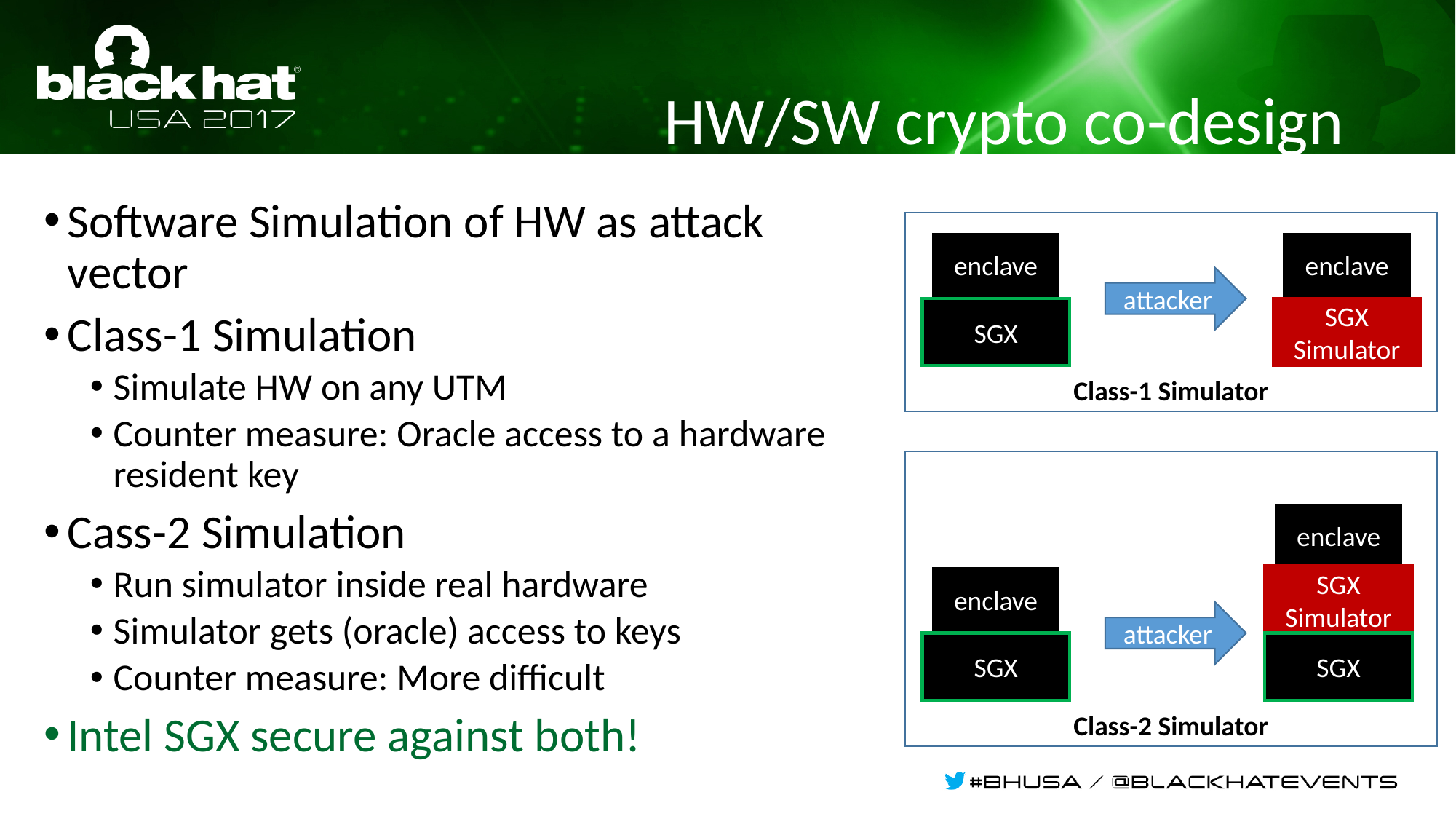

# HW/SW crypto co-design
Software Simulation of HW as attack vector
Class-1 Simulation
Simulate HW on any UTM
Counter measure: Oracle access to a hardware resident key
Cass-2 Simulation
Run simulator inside real hardware
Simulator gets (oracle) access to keys
Counter measure: More difficult
Intel SGX secure against both!
Class-1 Simulator
enclave
enclave
attacker
SGX
SGX Simulator
Class-2 Simulator
enclave
enclave
SGX Simulator
attacker
SGX
SGX